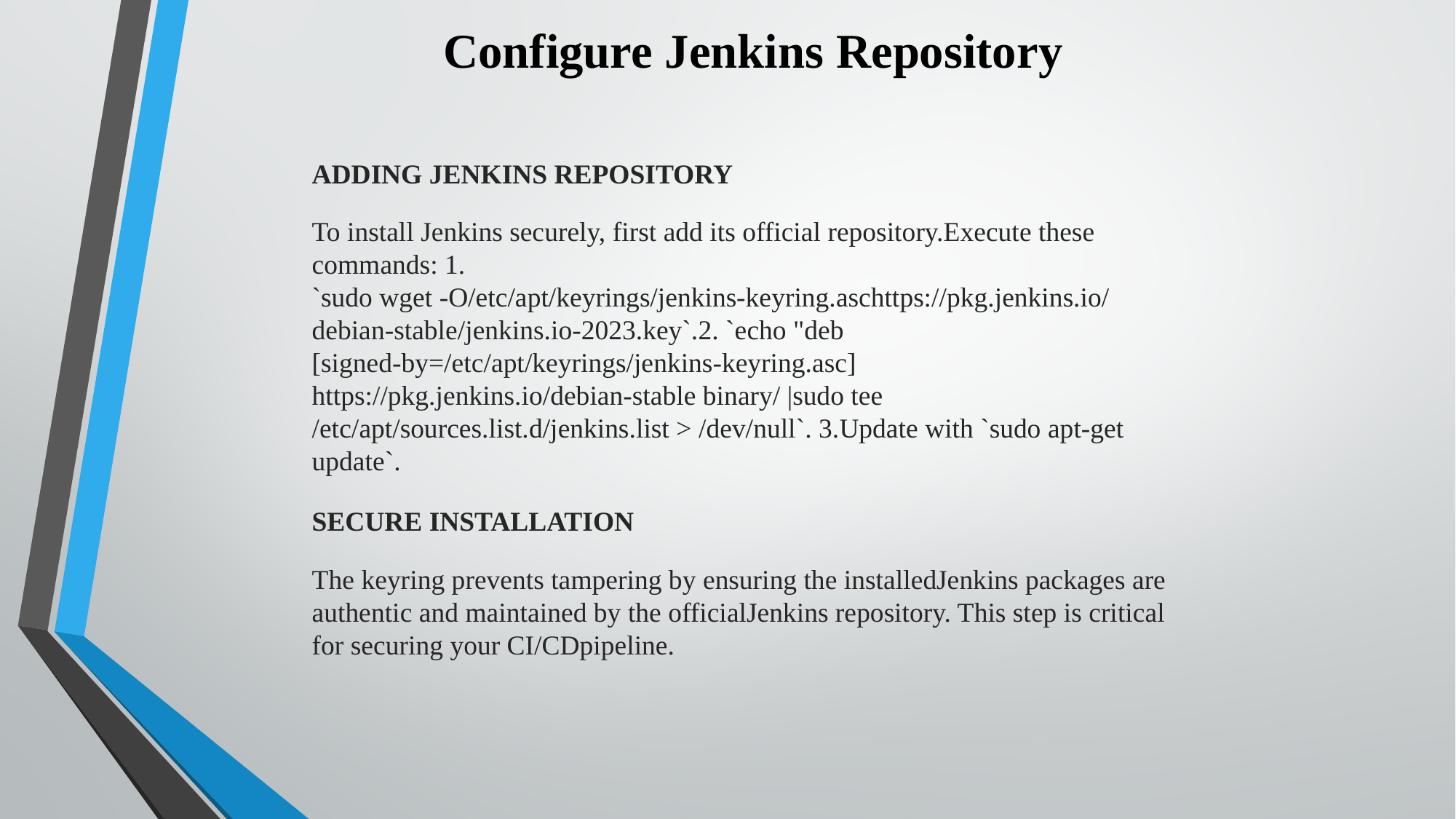

Configure Jenkins Repository​
ADDING JENKINS REPOSITORY​
To install Jenkins securely, first add its official repository.Execute these commands: 1. `sudo wget -O/etc/apt/keyrings/jenkins-keyring.aschttps://pkg.jenkins.io/debian-stable/jenkins.io-2023.key`.2. `echo "deb [signed-by=/etc/apt/keyrings/jenkins-keyring.asc] https://pkg.jenkins.io/debian-stable binary/ |sudo tee /etc/apt/sources.list.d/jenkins.list > /dev/null`. 3.Update with `sudo apt-get update`.​
SECURE INSTALLATION​
The keyring prevents tampering by ensuring the installedJenkins packages are authentic and maintained by the officialJenkins repository. This step is critical for securing your CI/CDpipeline.​